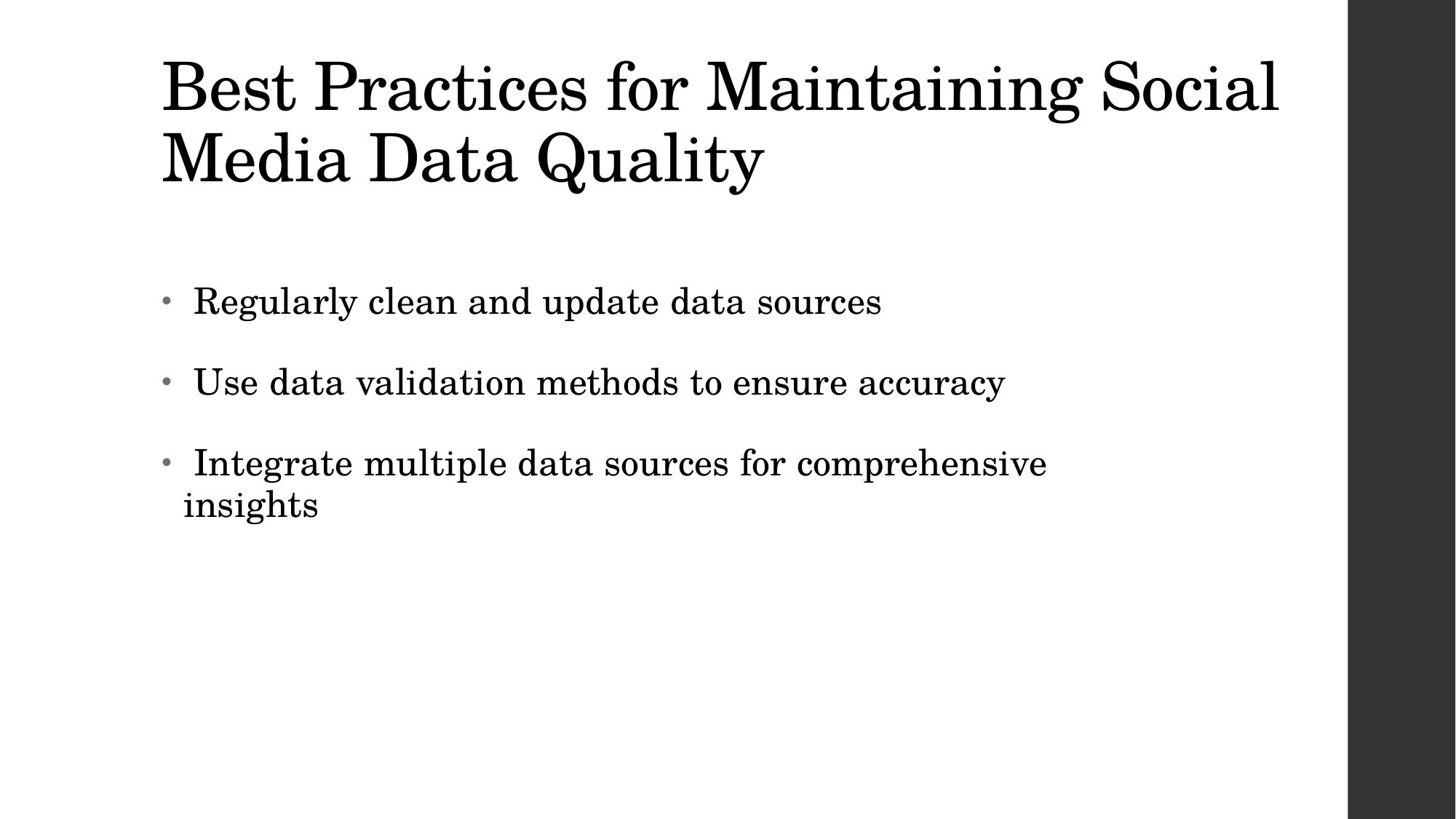

# Best Practices for Maintaining Social Media Data Quality

 Regularly clean and update data sources
 Use data validation methods to ensure accuracy
 Integrate multiple data sources for comprehensive insights